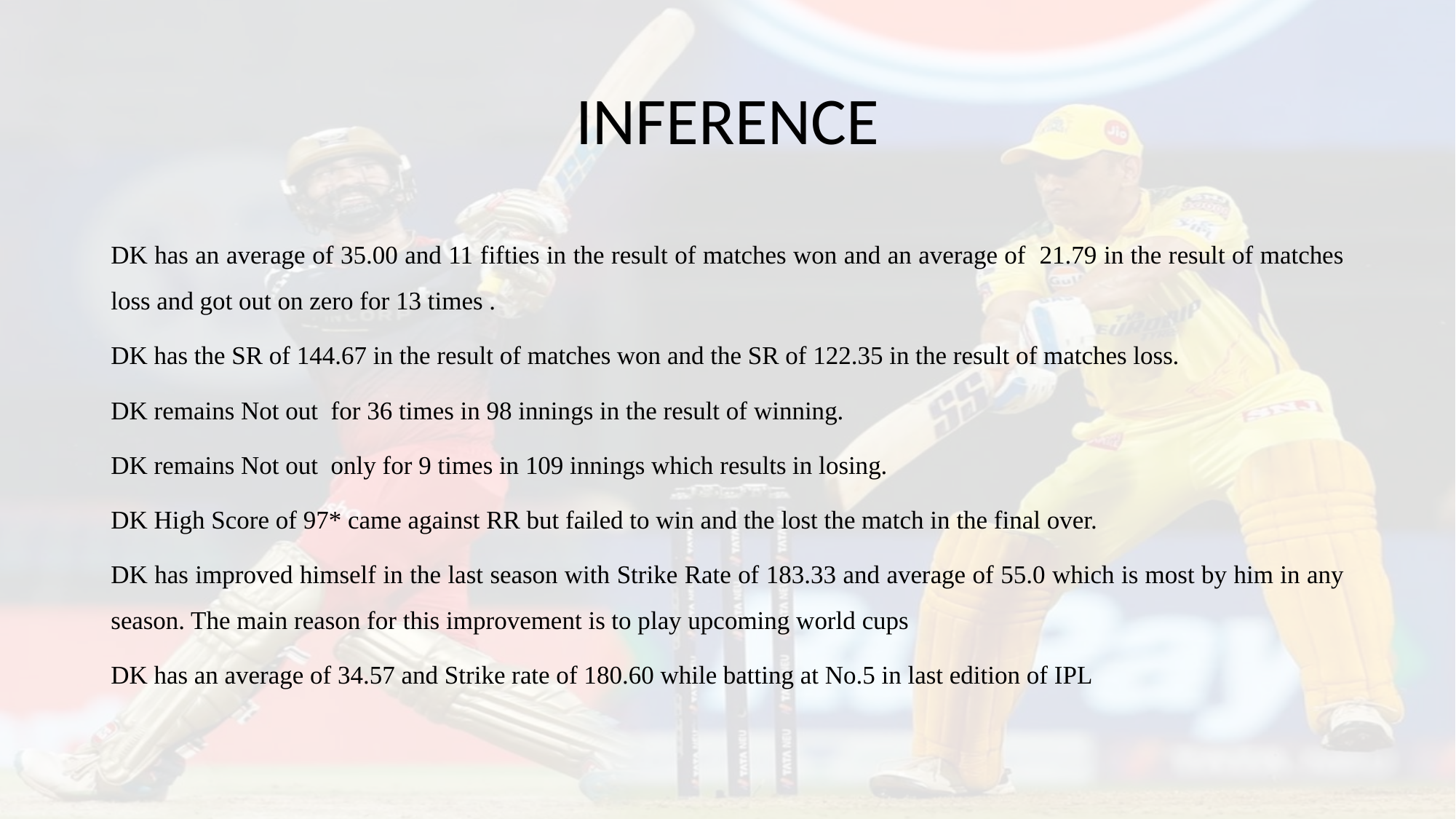

# INFERENCE
DK has an average of 35.00 and 11 fifties in the result of matches won and an average of  21.79 in the result of matches loss and got out on zero for 13 times .
DK has the SR of 144.67 in the result of matches won and the SR of 122.35 in the result of matches loss.
DK remains Not out  for 36 times in 98 innings in the result of winning.
DK remains Not out  only for 9 times in 109 innings which results in losing.
DK High Score of 97* came against RR but failed to win and the lost the match in the final over.
DK has improved himself in the last season with Strike Rate of 183.33 and average of 55.0 which is most by him in any season. The main reason for this improvement is to play upcoming world cups
DK has an average of 34.57 and Strike rate of 180.60 while batting at No.5 in last edition of IPL